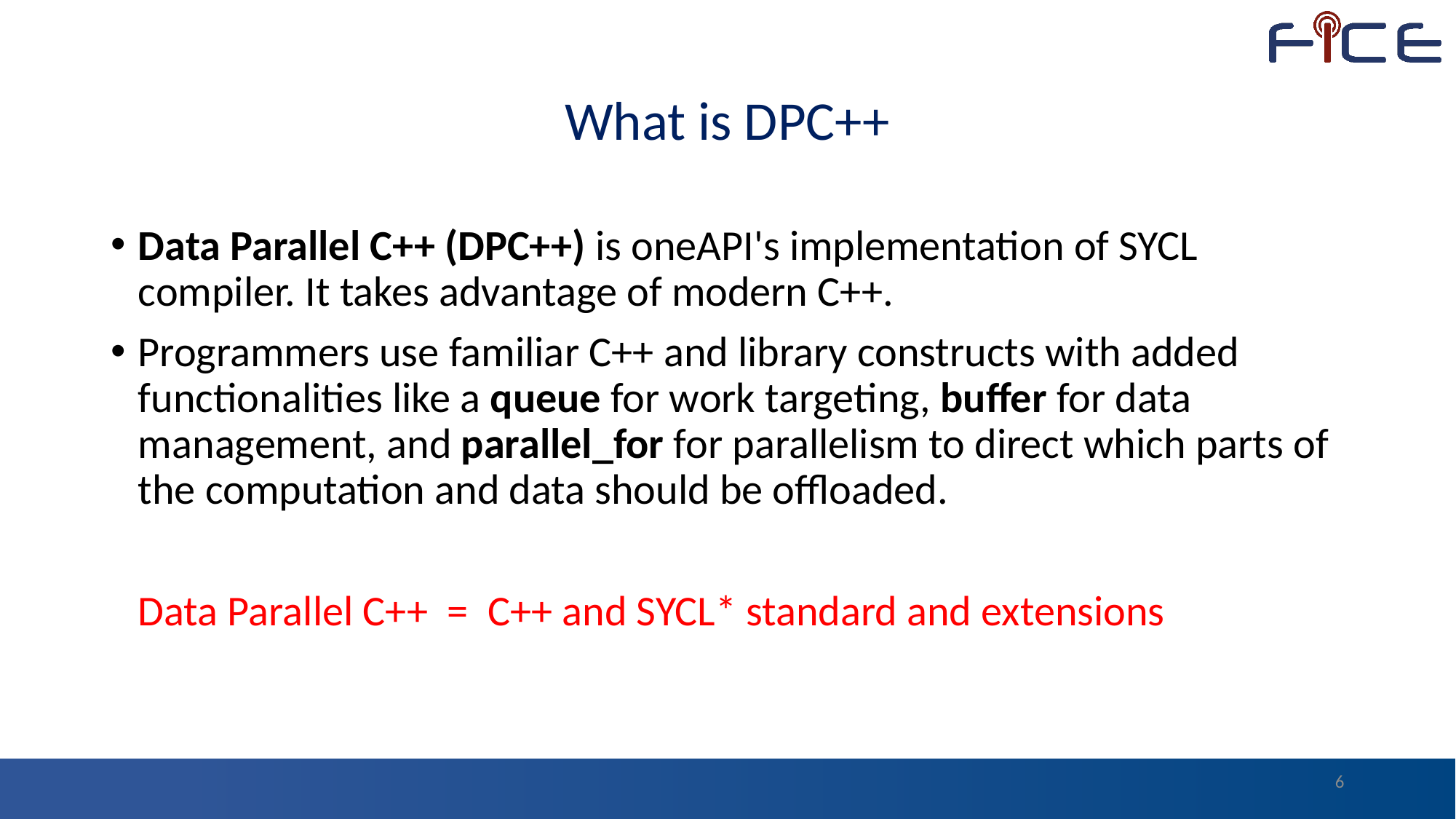

# What is DPC++
Data Parallel C++ (DPC++) is oneAPI's implementation of SYCL compiler. It takes advantage of modern C++.
Programmers use familiar C++ and library constructs with added functionalities like a queue for work targeting, buffer for data management, and parallel_for for parallelism to direct which parts of the computation and data should be offloaded.

	Data Parallel C++  =  C++ and SYCL* standard and extensions
6